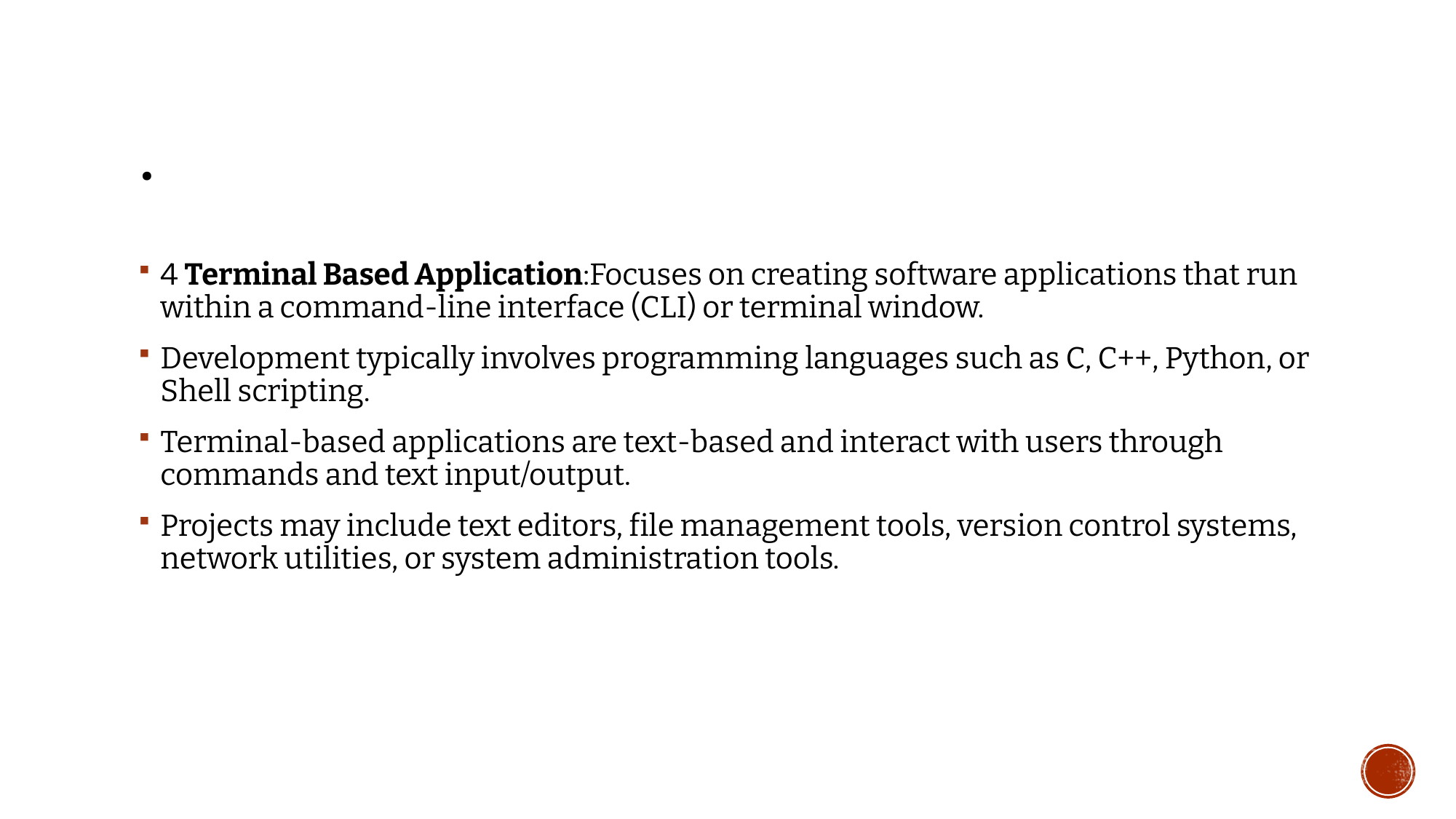

# .
4 Terminal Based Application:Focuses on creating software applications that run within a command-line interface (CLI) or terminal window.
Development typically involves programming languages such as C, C++, Python, or Shell scripting.
Terminal-based applications are text-based and interact with users through commands and text input/output.
Projects may include text editors, file management tools, version control systems, network utilities, or system administration tools.